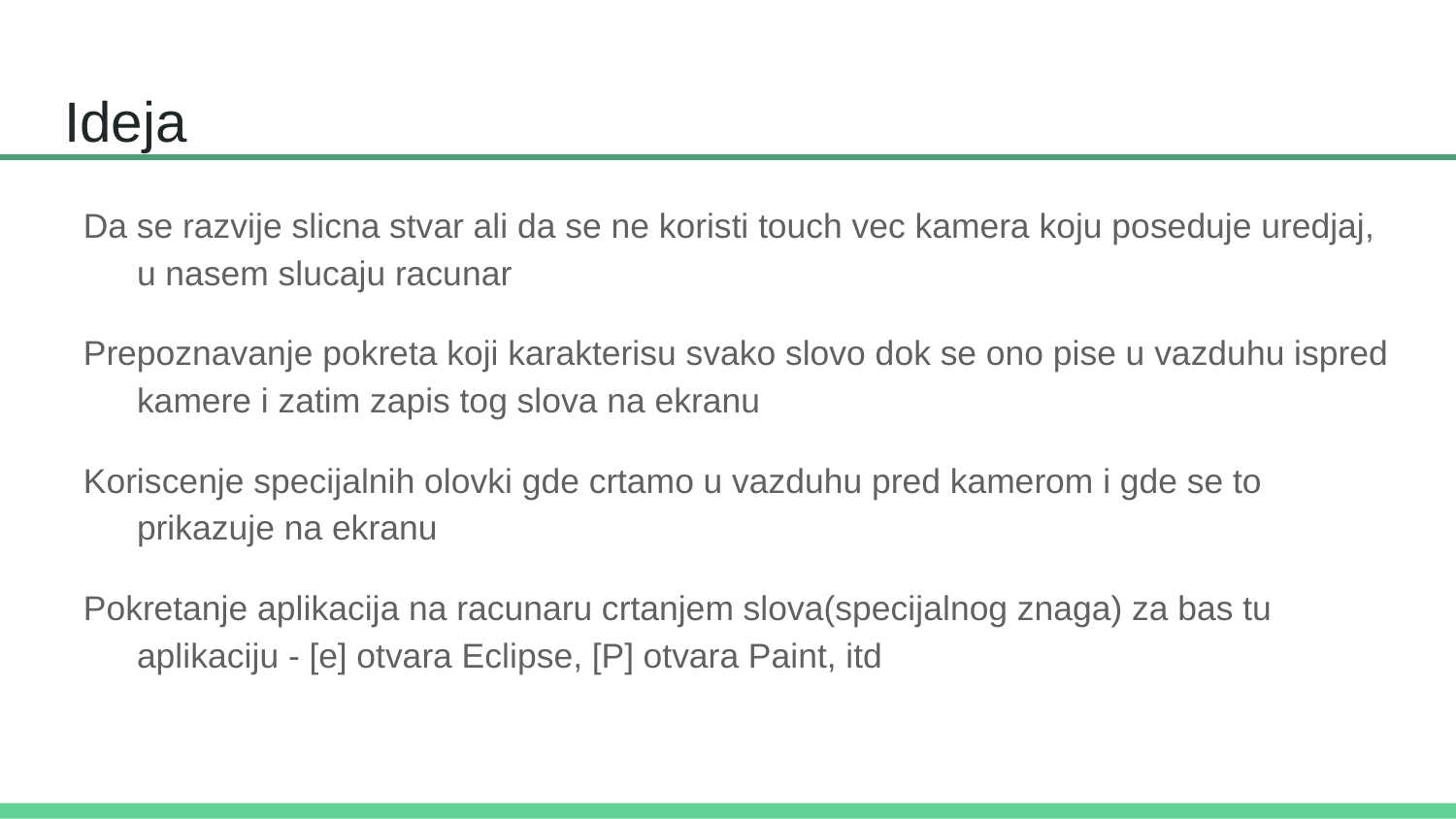

# Ideja
Da se razvije slicna stvar ali da se ne koristi touch vec kamera koju poseduje uredjaj, u nasem slucaju racunar
Prepoznavanje pokreta koji karakterisu svako slovo dok se ono pise u vazduhu ispred kamere i zatim zapis tog slova na ekranu
Koriscenje specijalnih olovki gde crtamo u vazduhu pred kamerom i gde se to prikazuje na ekranu
Pokretanje aplikacija na racunaru crtanjem slova(specijalnog znaga) za bas tu aplikaciju - [e] otvara Eclipse, [P] otvara Paint, itd